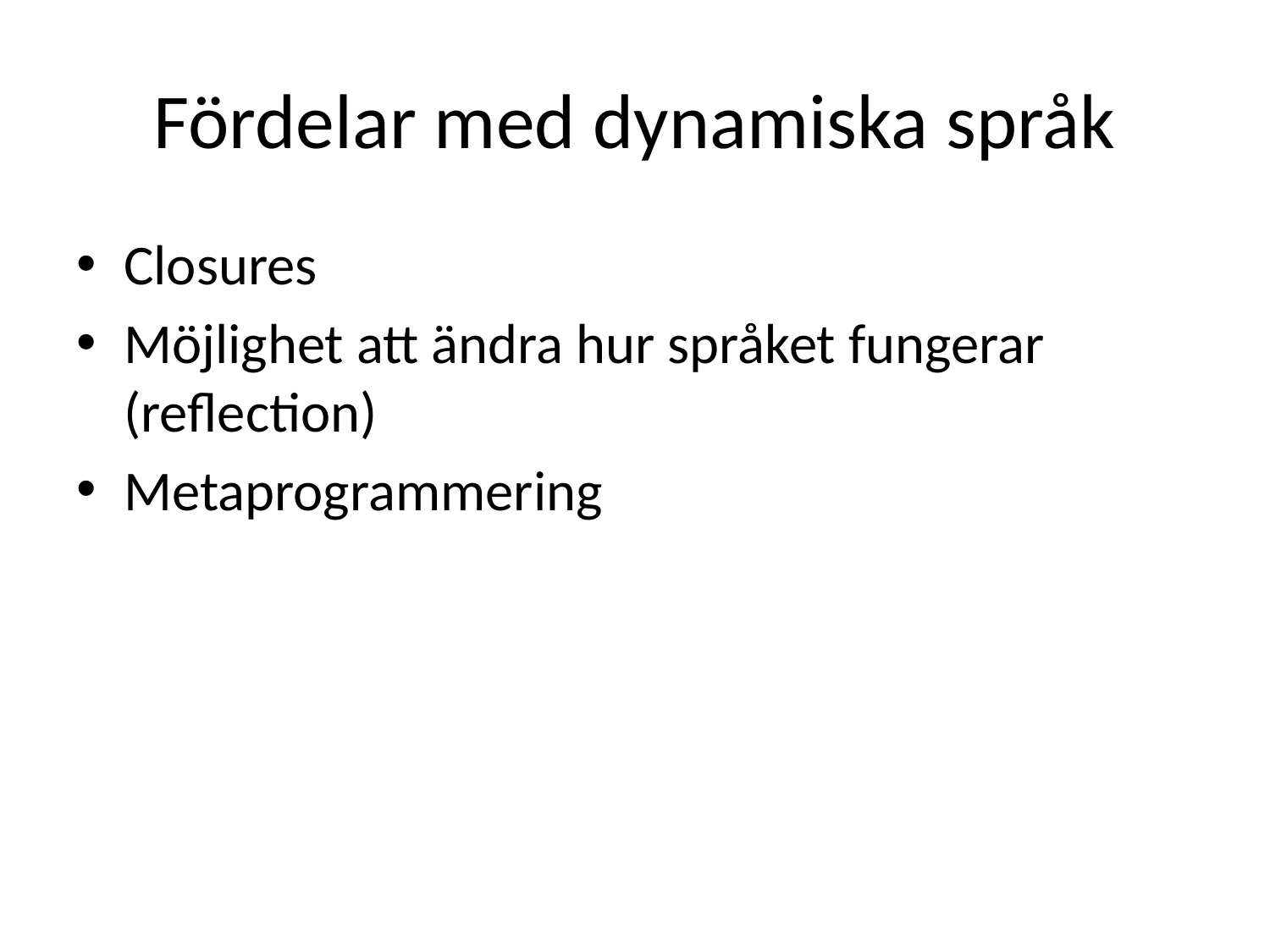

# Fördelar med dynamiska språk
Closures
Möjlighet att ändra hur språket fungerar (reflection)
Metaprogrammering